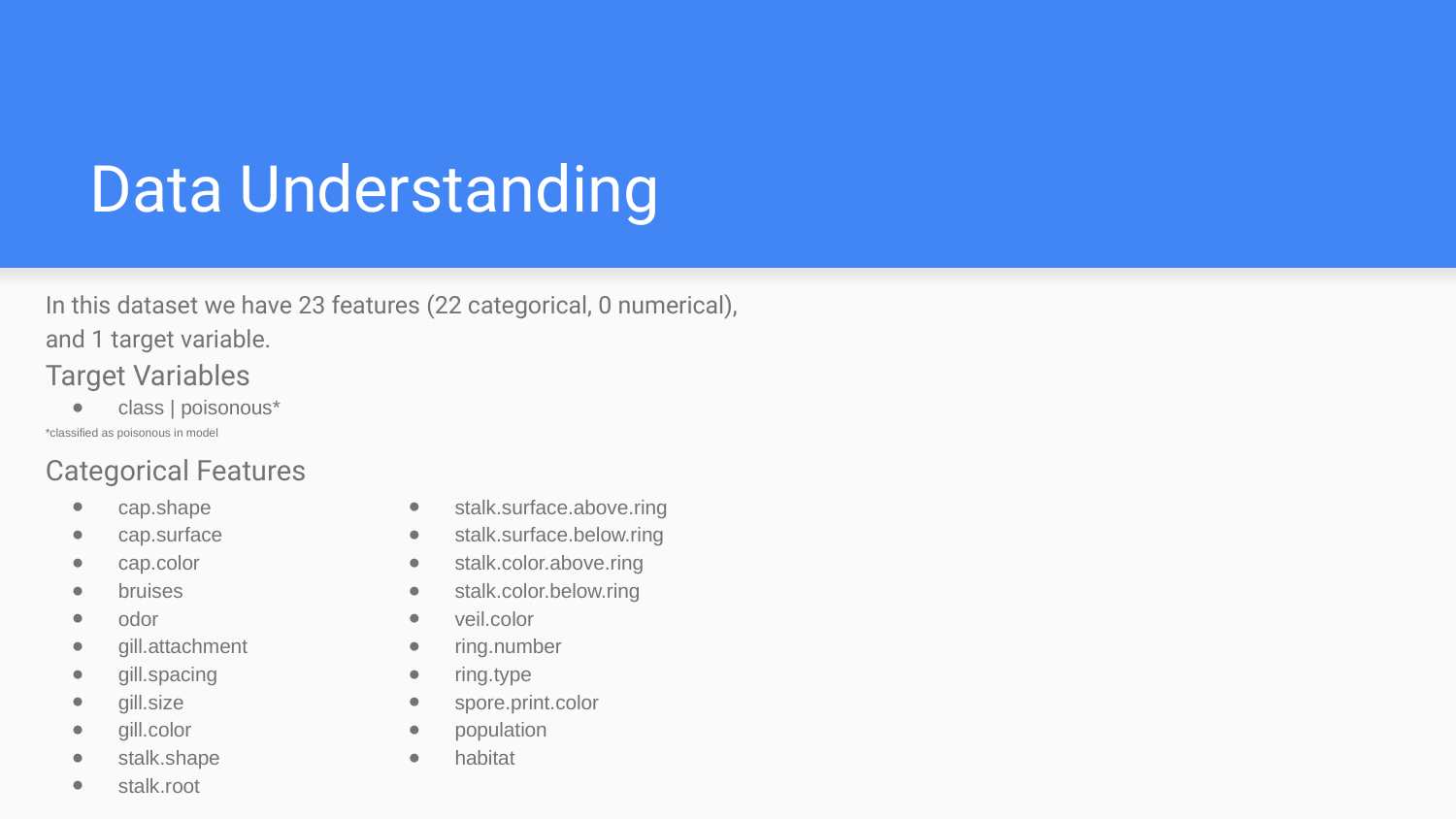

# Data Understanding
In this dataset we have 23 features (22 categorical, 0 numerical), and 1 target variable.
Target Variables
class | poisonous*
*classified as poisonous in model
Categorical Features
cap.shape
cap.surface
cap.color
bruises
odor
gill.attachment
gill.spacing
gill.size
gill.color
stalk.shape
stalk.root
stalk.surface.above.ring
stalk.surface.below.ring
stalk.color.above.ring
stalk.color.below.ring
veil.color
ring.number
ring.type
spore.print.color
population
habitat